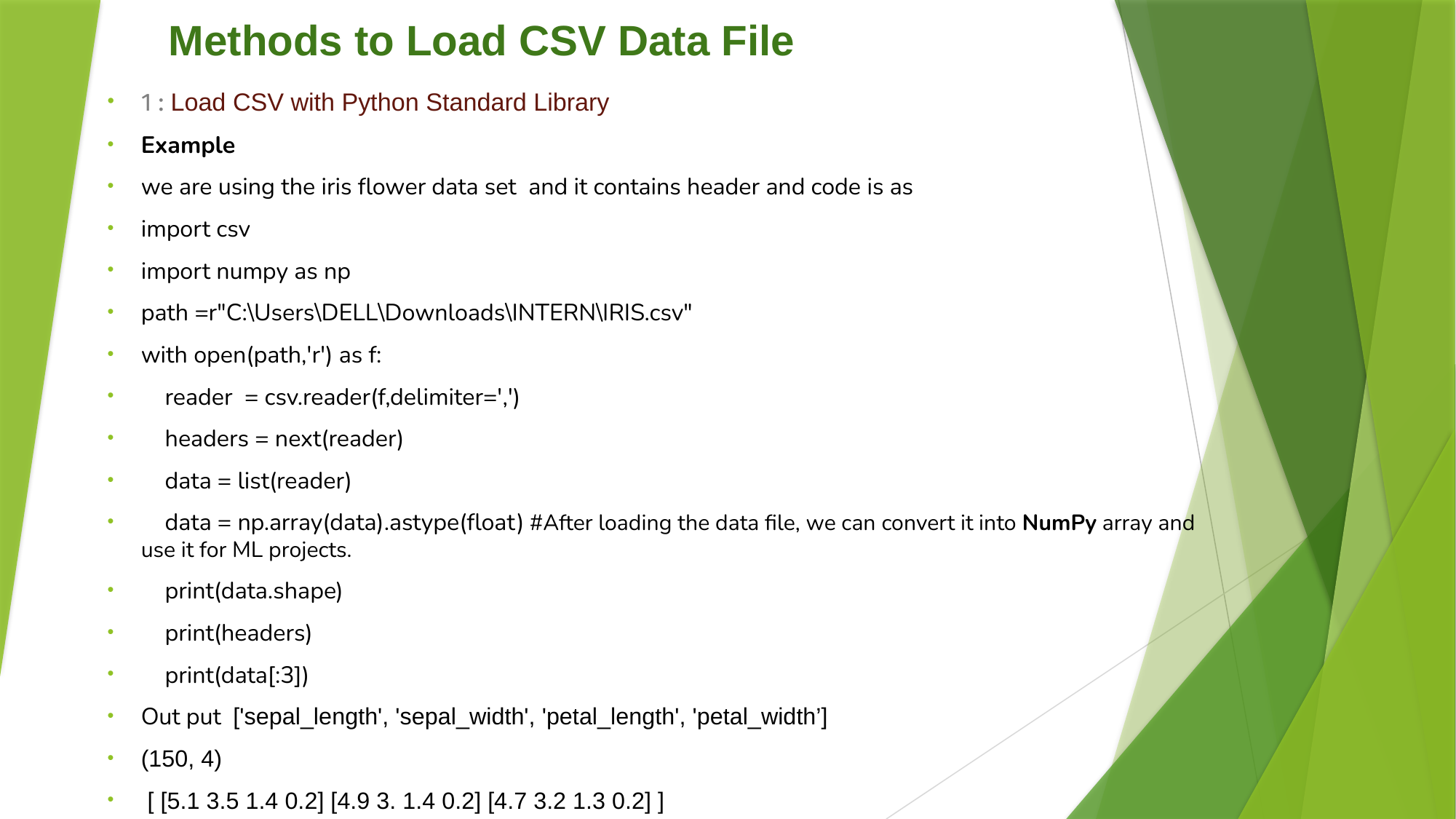

# Methods to Load CSV Data File
1 : Load CSV with Python Standard Library
Example
we are using the iris flower data set  and it contains header and code is as
import csv
import numpy as np
path =r"C:\Users\DELL\Downloads\INTERN\IRIS.csv"
with open(path,'r') as f:
    reader  = csv.reader(f,delimiter=',')
    headers = next(reader)
    data = list(reader)
    data = np.array(data).astype(float) #After loading the data file, we can convert it into NumPy array and use it for ML projects.
    print(data.shape)
    print(headers)
    print(data[:3])
Out put  ['sepal_length', 'sepal_width', 'petal_length', 'petal_width’]
(150, 4)
 [ [5.1 3.5 1.4 0.2] [4.9 3. 1.4 0.2] [4.7 3.2 1.3 0.2] ]